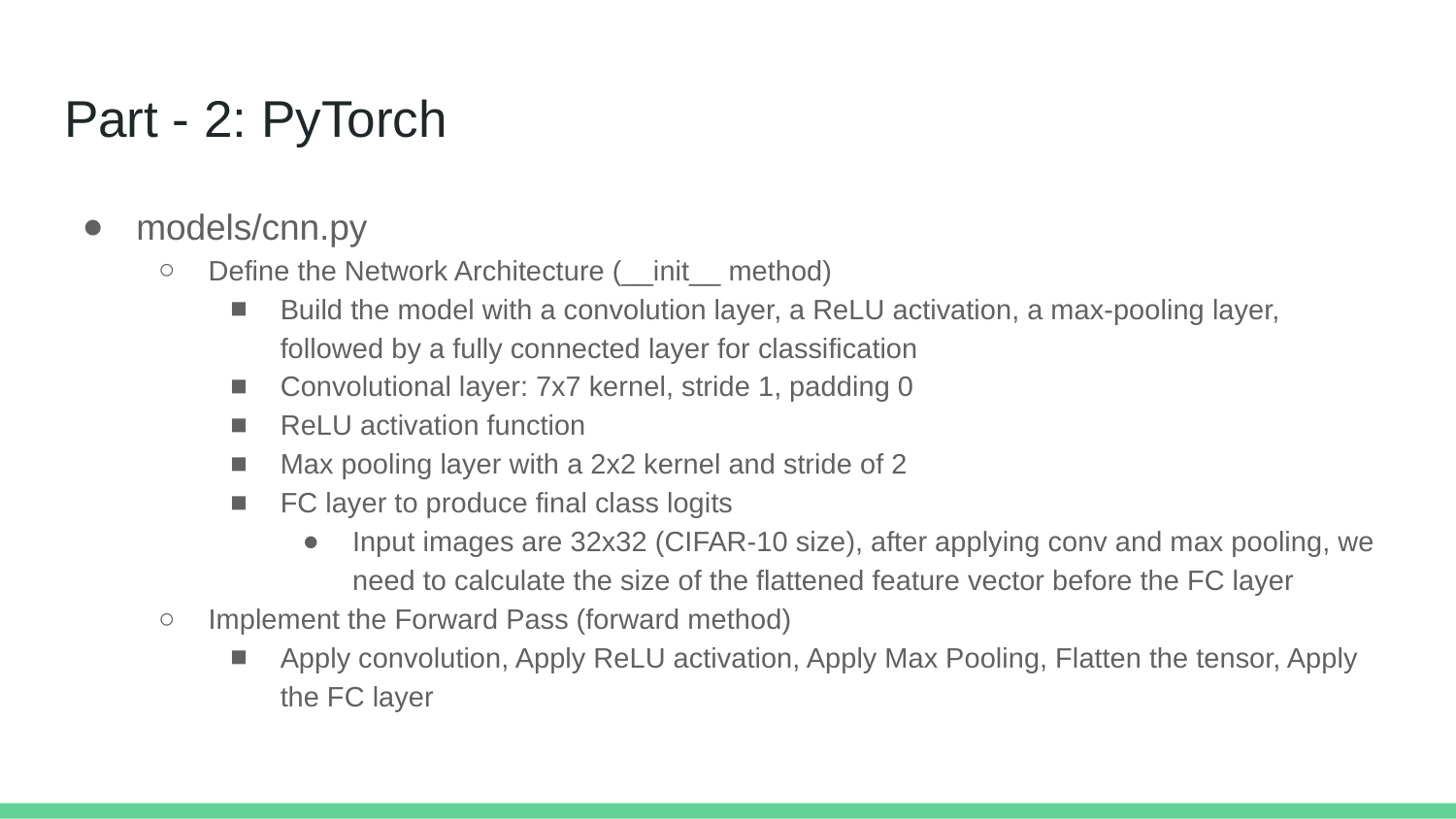

# Part - 2: PyTorch
models/cnn.py
Define the Network Architecture (__init__ method)
Build the model with a convolution layer, a ReLU activation, a max-pooling layer, followed by a fully connected layer for classification
Convolutional layer: 7x7 kernel, stride 1, padding 0
ReLU activation function
Max pooling layer with a 2x2 kernel and stride of 2
FC layer to produce final class logits
Input images are 32x32 (CIFAR-10 size), after applying conv and max pooling, we need to calculate the size of the flattened feature vector before the FC layer
Implement the Forward Pass (forward method)
Apply convolution, Apply ReLU activation, Apply Max Pooling, Flatten the tensor, Apply the FC layer